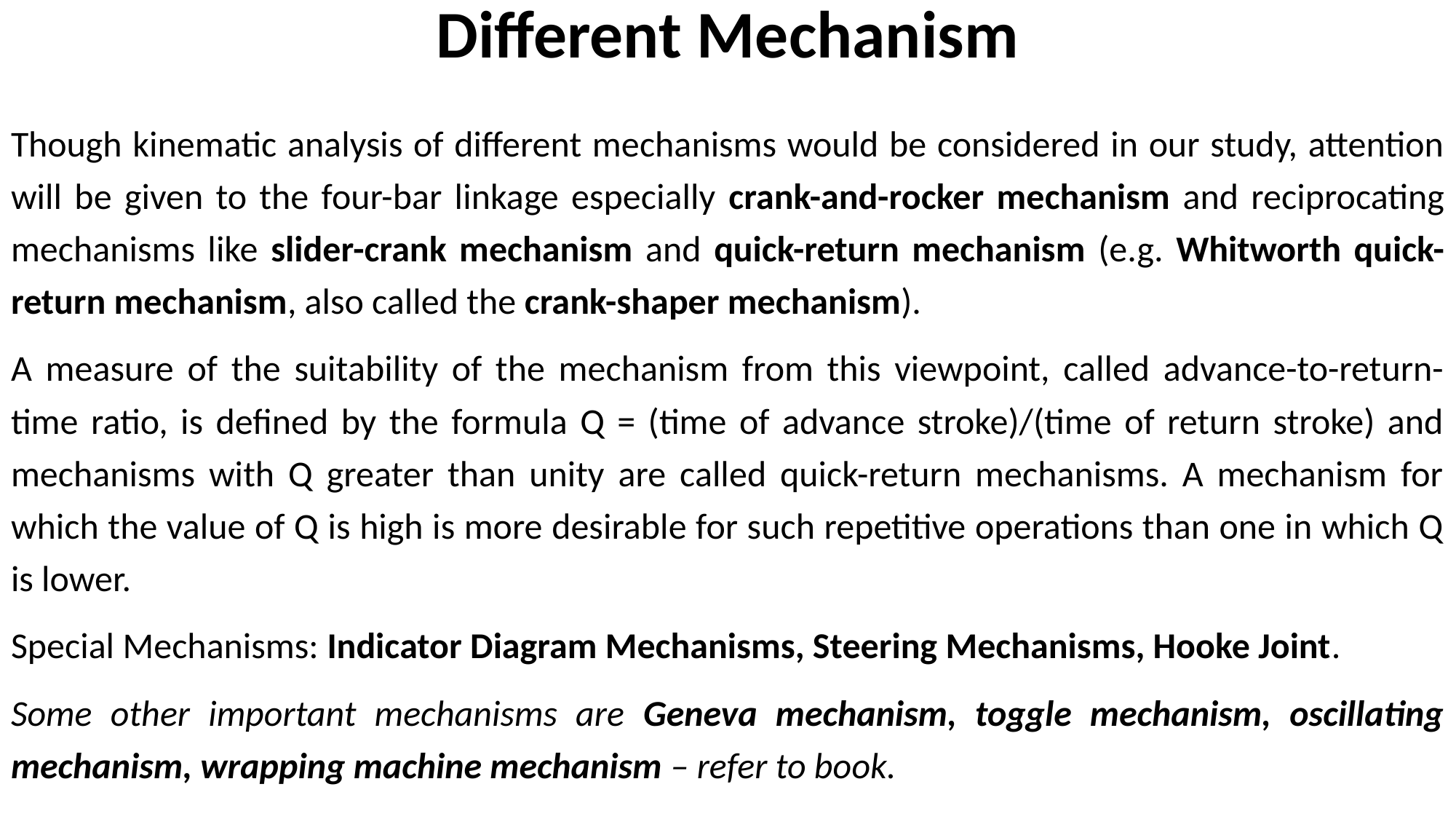

# Different Mechanism
Though kinematic analysis of different mechanisms would be considered in our study, attention will be given to the four-bar linkage especially crank-and-rocker mechanism and reciprocating mechanisms like slider-crank mechanism and quick-return mechanism (e.g. Whitworth quick-return mechanism, also called the crank-shaper mechanism).
A measure of the suitability of the mechanism from this viewpoint, called advance-to-return-time ratio, is defined by the formula Q = (time of advance stroke)/(time of return stroke) and mechanisms with Q greater than unity are called quick-return mechanisms. A mechanism for which the value of Q is high is more desirable for such repetitive operations than one in which Q is lower.
Special Mechanisms: Indicator Diagram Mechanisms, Steering Mechanisms, Hooke Joint.
Some other important mechanisms are Geneva mechanism, toggle mechanism, oscillating mechanism, wrapping machine mechanism – refer to book.